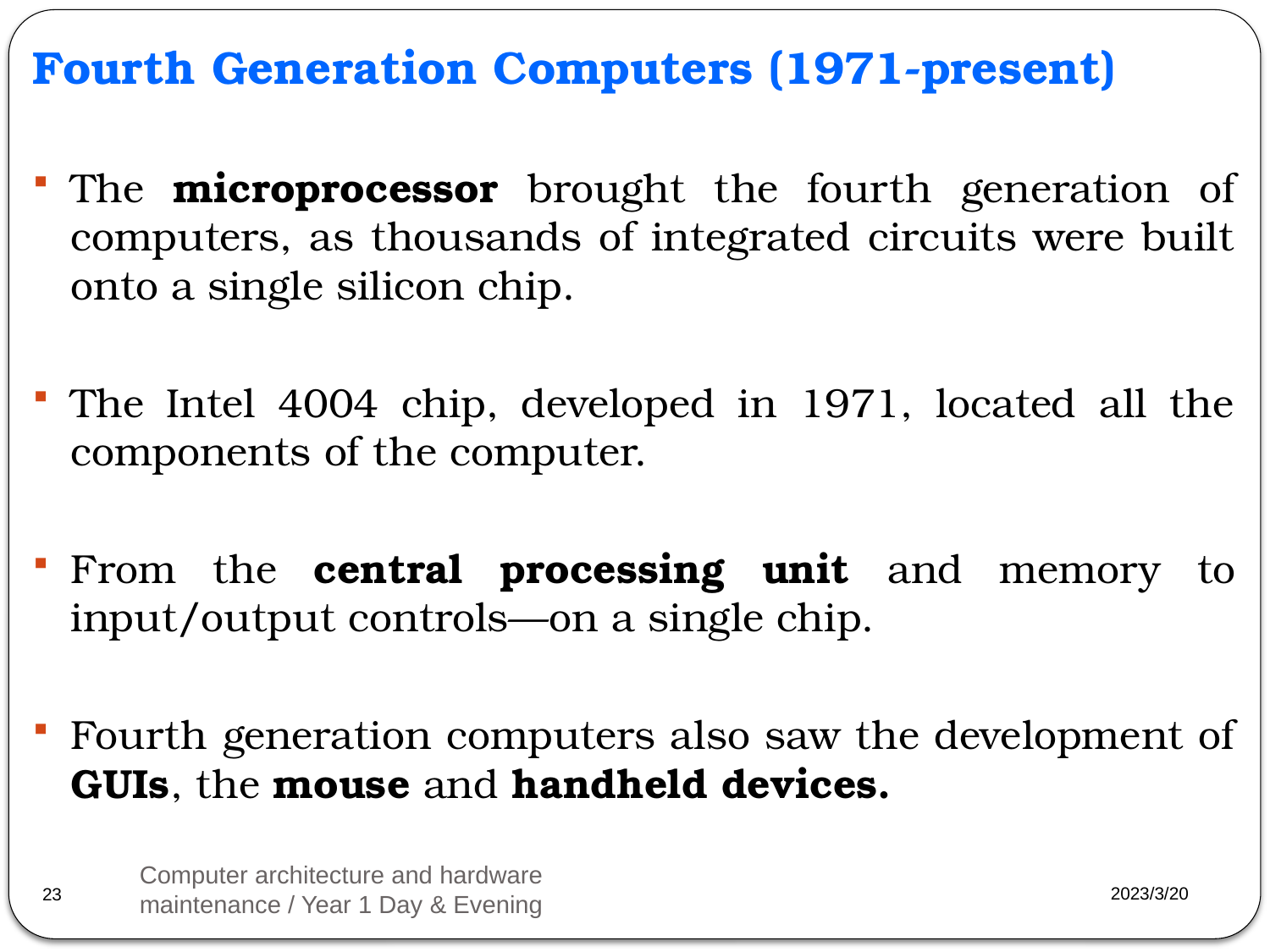

Fourth Generation Computers (1971-present)

The microprocessor brought the fourth generation of computers, as thousands of integrated circuits were built onto a single silicon chip.

The Intel 4004 chip, developed in 1971, located all the components of the computer.

From the central processing unit and memory to input/output controls—on a single chip.

Fourth generation computers also saw the development of GUIs, the mouse and handheld devices.
Computer architecture and hardware maintenance / Year 1 Day & Evening
2023/3/20
23